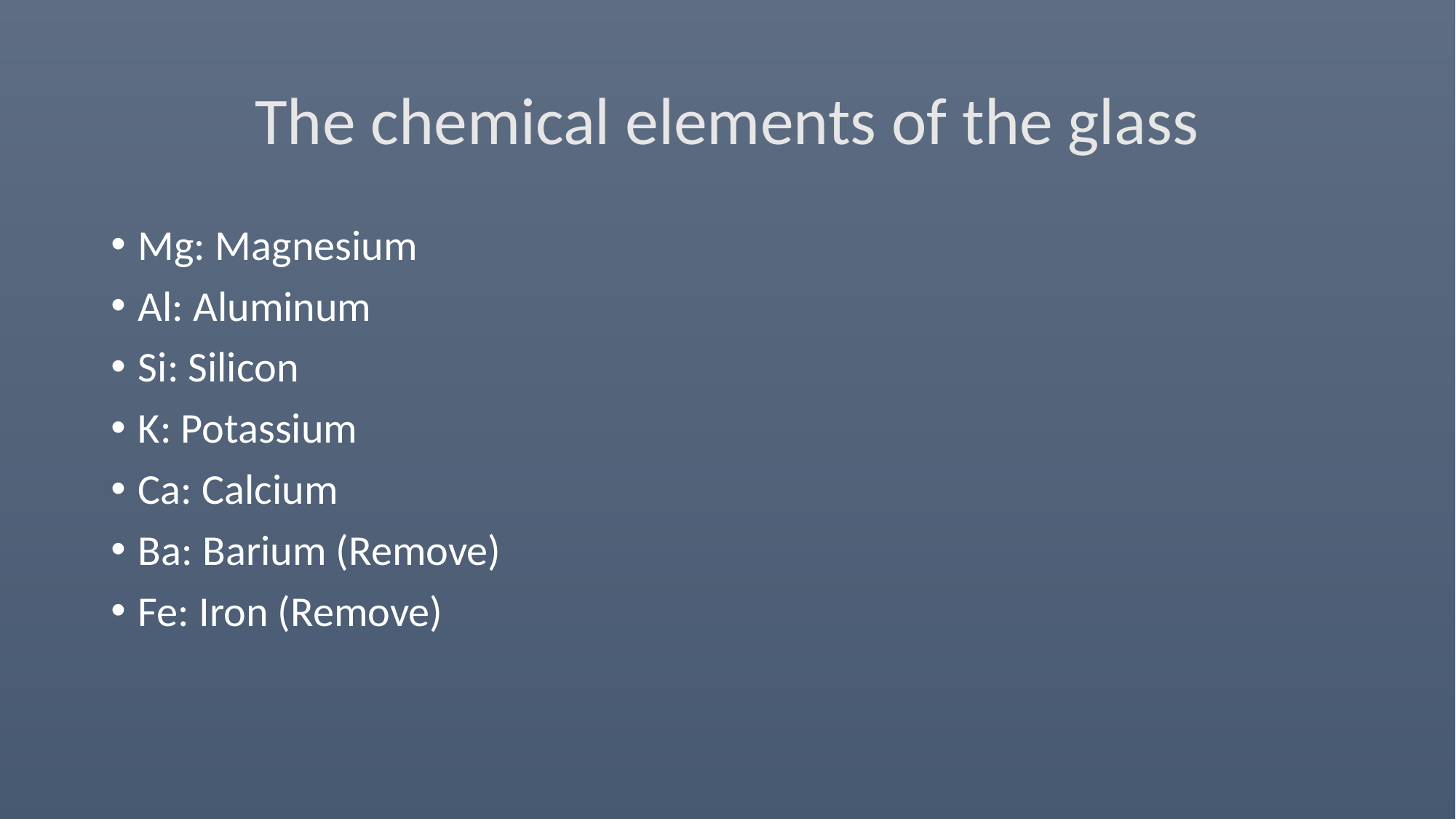

# The chemical elements of the glass
Mg: Magnesium
Al: Aluminum
Si: Silicon
K: Potassium
Ca: Calcium
Ba: Barium (Remove)
Fe: Iron (Remove)